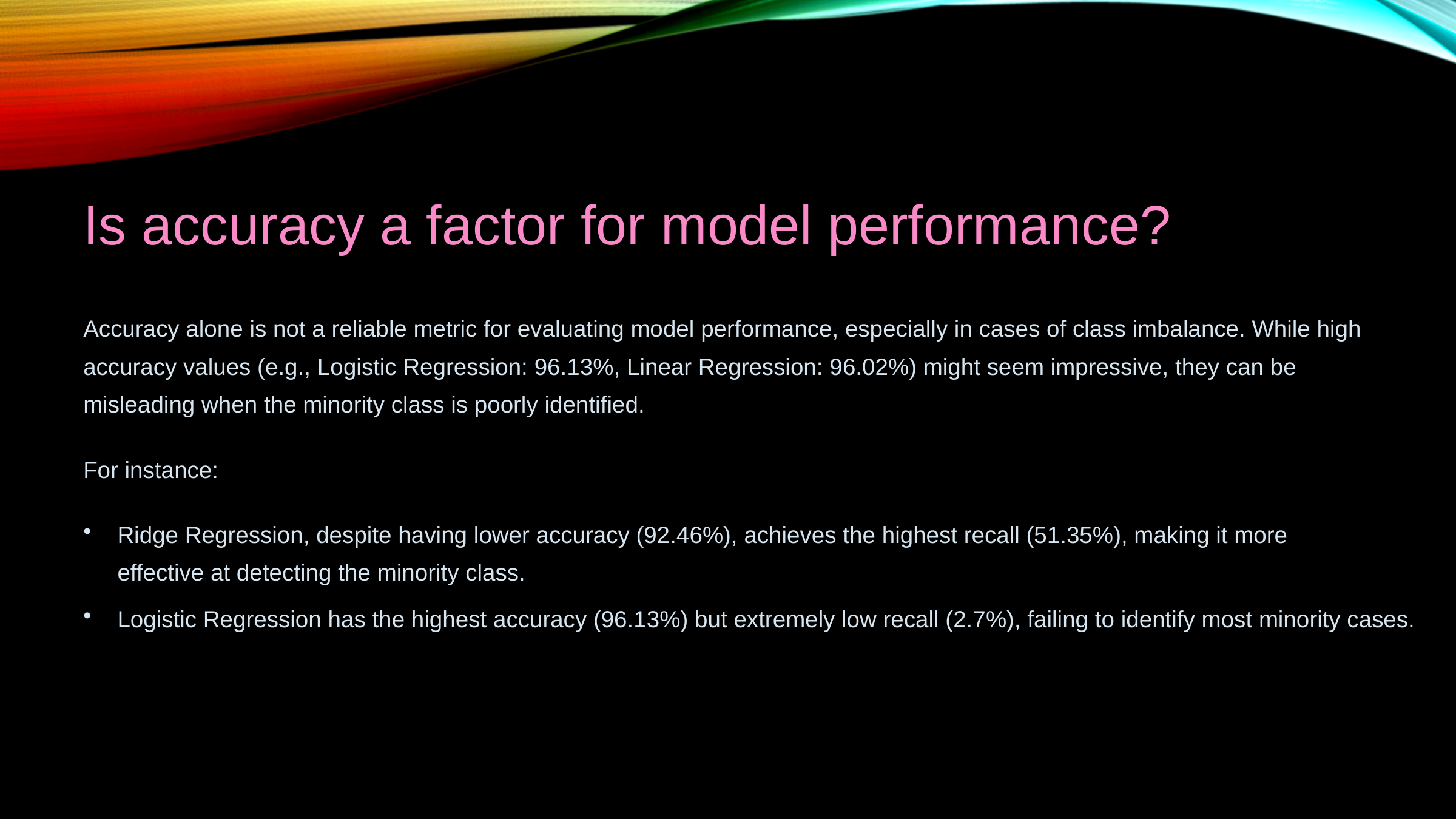

Is accuracy a factor for model performance?
Accuracy alone is not a reliable metric for evaluating model performance, especially in cases of class imbalance. While high accuracy values (e.g., Logistic Regression: 96.13%, Linear Regression: 96.02%) might seem impressive, they can be misleading when the minority class is poorly identified.
For instance:
Ridge Regression, despite having lower accuracy (92.46%), achieves the highest recall (51.35%), making it more effective at detecting the minority class.
Logistic Regression has the highest accuracy (96.13%) but extremely low recall (2.7%), failing to identify most minority cases.